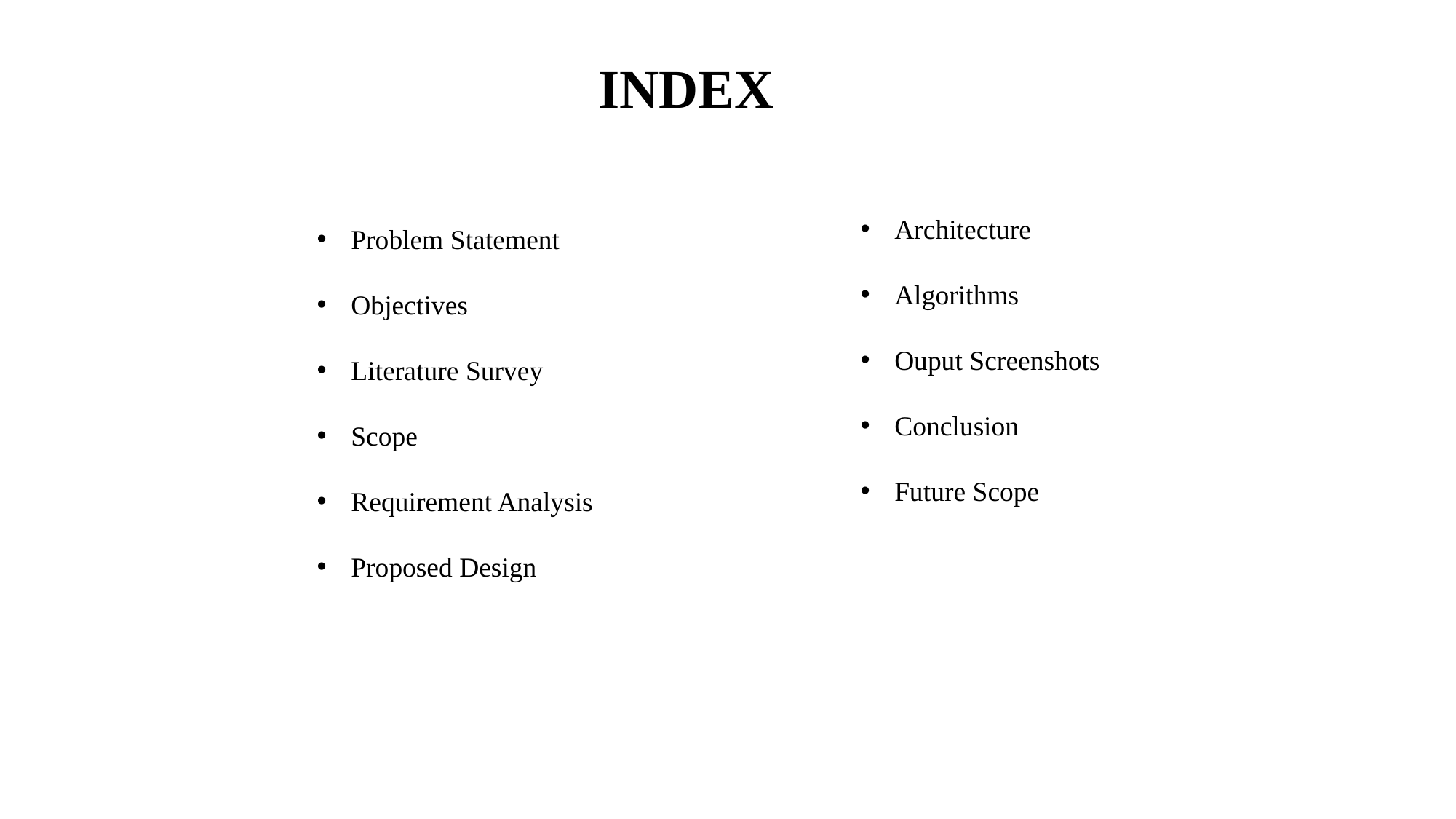

INDEX

Architecture
Algorithms
Ouput Screenshots
Conclusion
Future Scope
Problem Statement
Objectives
Literature Survey
Scope
Requirement Analysis
Proposed Design